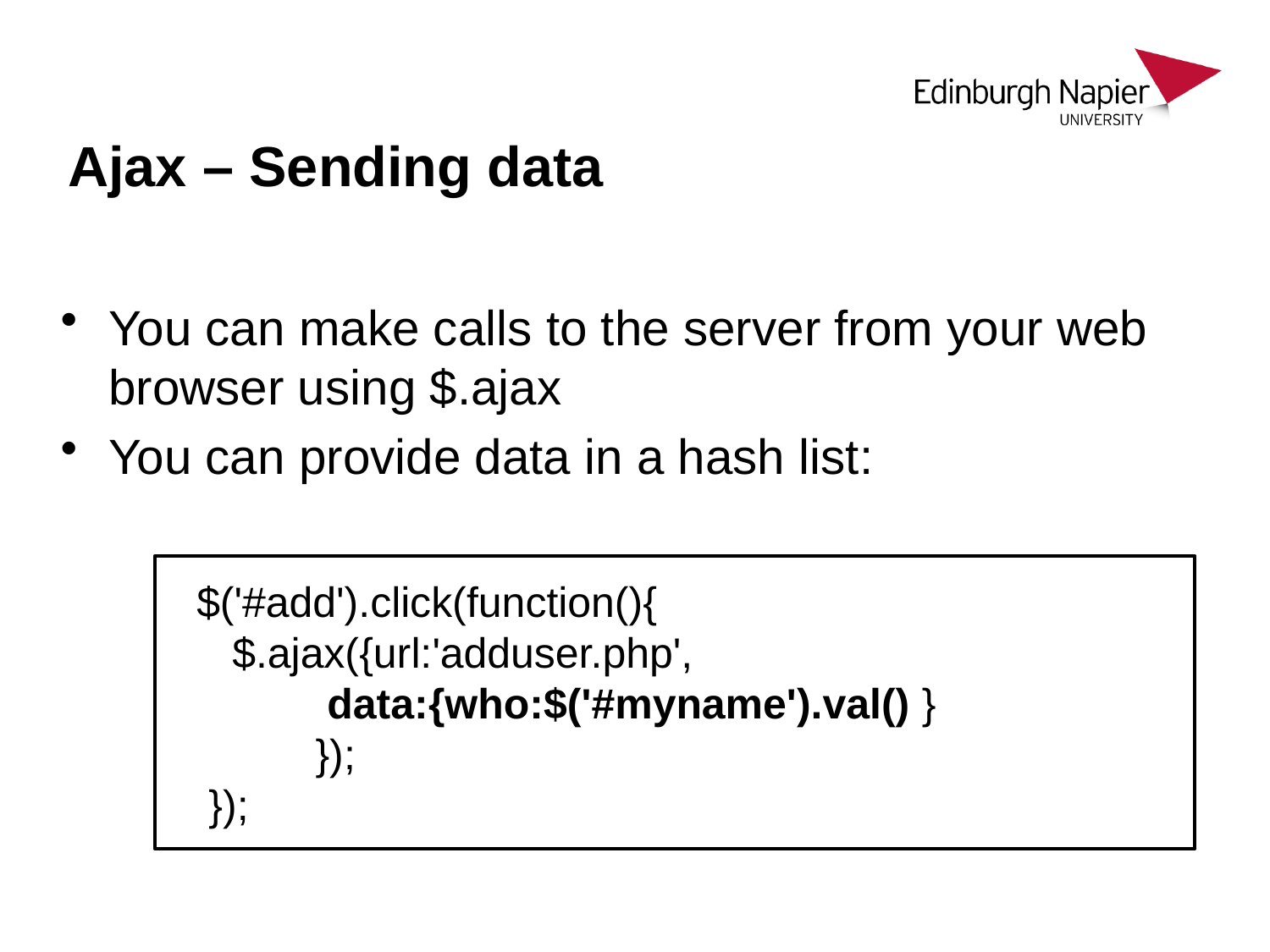

# Ajax – Sending data
You can make calls to the server from your web browser using $.ajax
You can provide data in a hash list:
 $('#add').click(function(){
    $.ajax({url:'adduser.php',
            data:{who:$('#myname').val() }
           });
  });